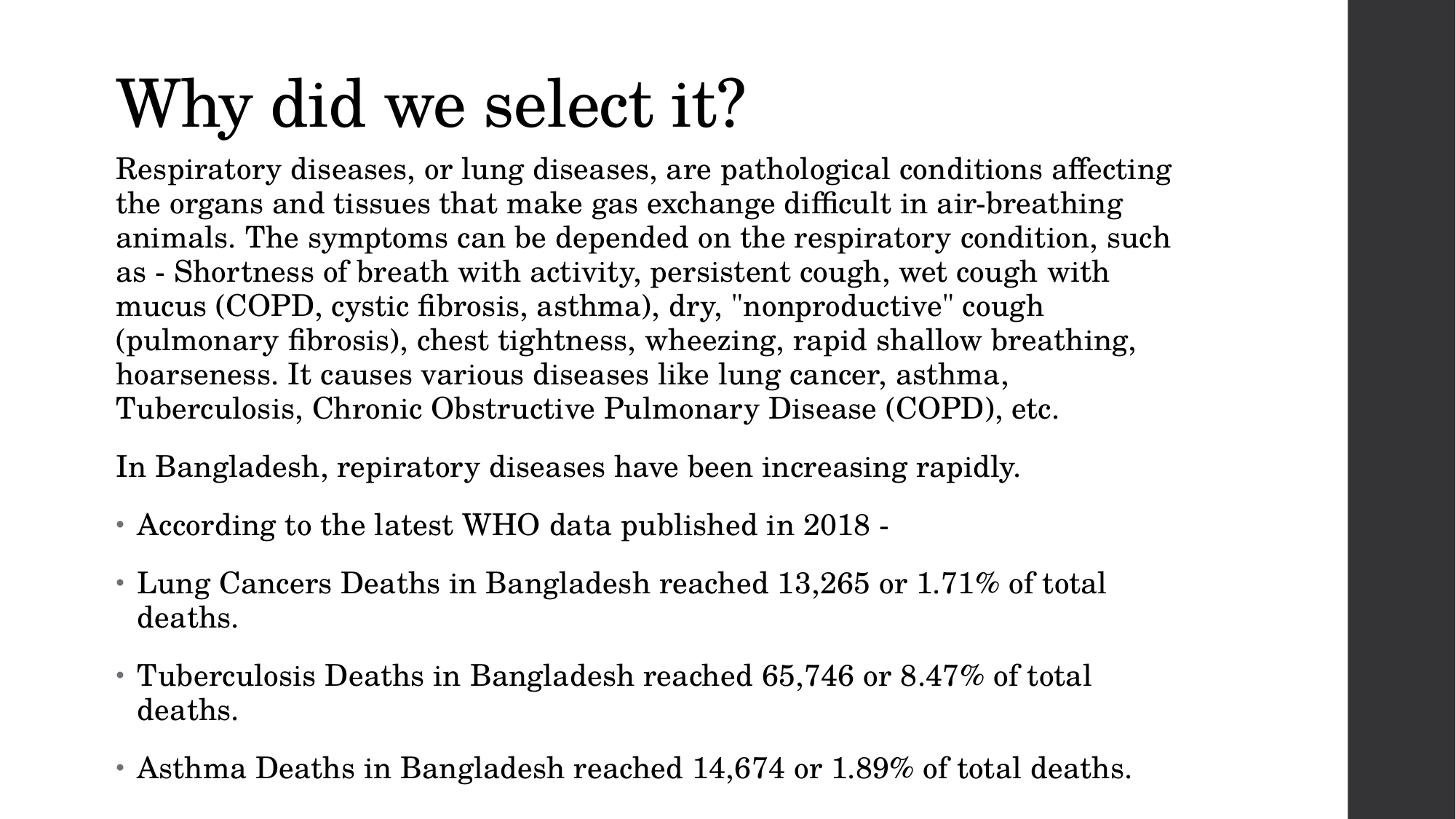

# Why did we select it?
Respiratory diseases, or lung diseases, are pathological conditions affecting the organs and tissues that make gas exchange difficult in air-breathing animals. The symptoms can be depended on the respiratory condition, such as - Shortness of breath with activity, persistent cough, wet cough with mucus (COPD, cystic fibrosis, asthma), dry, "nonproductive" cough (pulmonary fibrosis), chest tightness, wheezing, rapid shallow breathing, hoarseness. It causes various diseases like lung cancer, asthma, Tuberculosis, Chronic Obstructive Pulmonary Disease (COPD), etc.
In Bangladesh, repiratory diseases have been increasing rapidly.
According to the latest WHO data published in 2018 -
Lung Cancers Deaths in Bangladesh reached 13,265 or 1.71% of total deaths.
Tuberculosis Deaths in Bangladesh reached 65,746 or 8.47% of total deaths.
Asthma Deaths in Bangladesh reached 14,674 or 1.89% of total deaths.